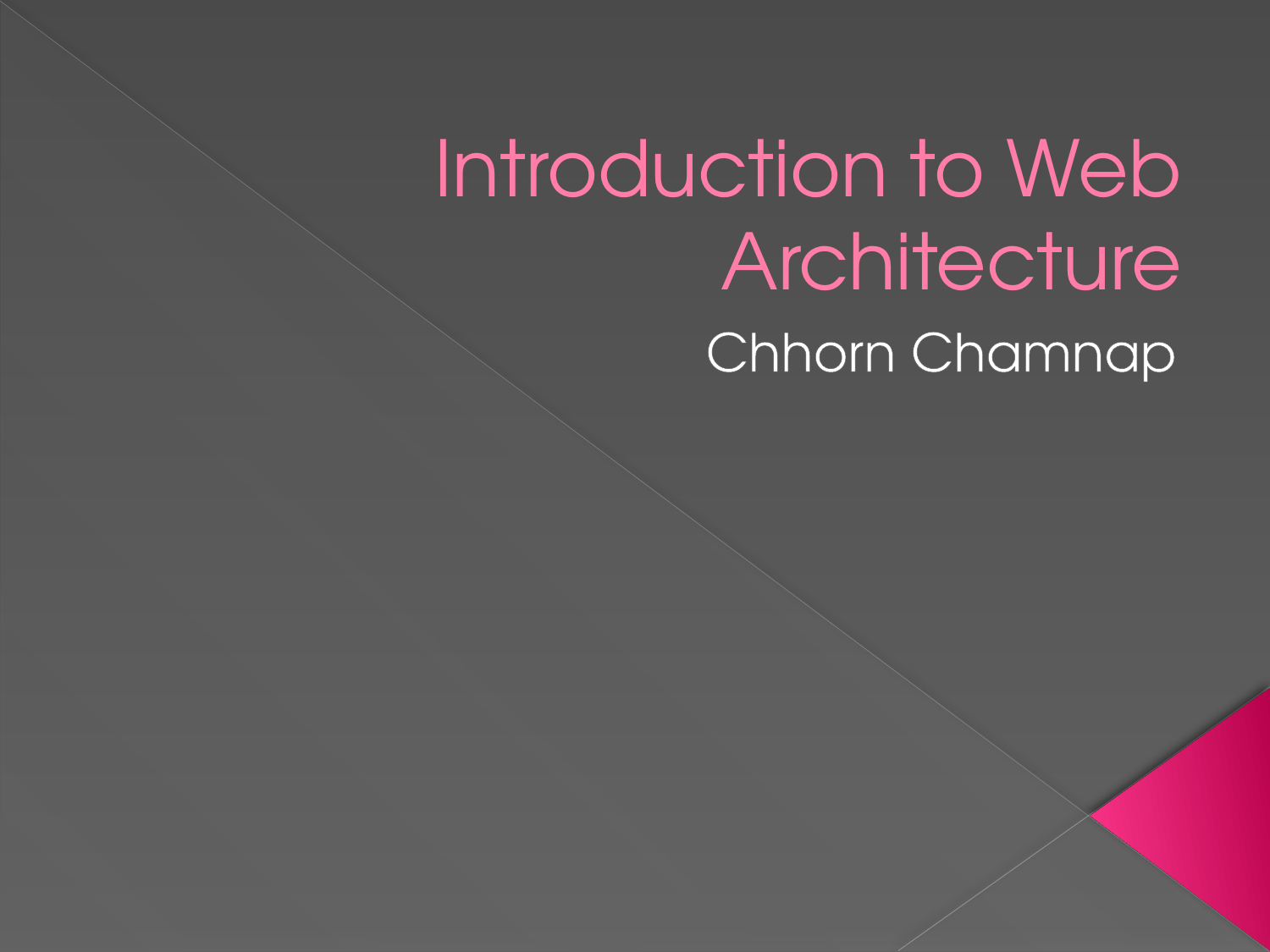

# Introduction to Web Architecture
Chhorn Chamnap